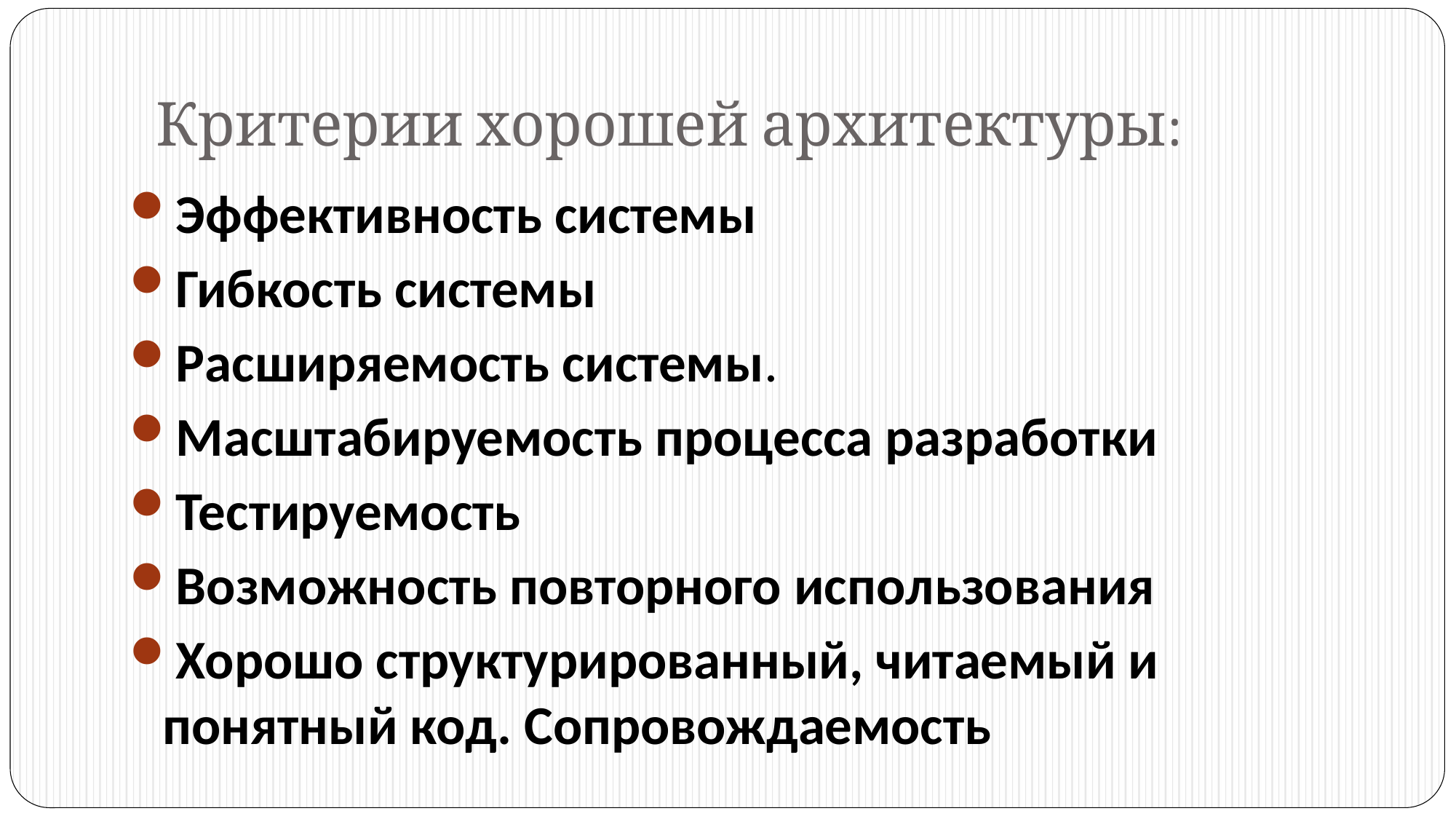

# Критерии хорошей архитектуры:
Эффективность системы
Гибкость системы
Расширяемость системы.
Масштабируемость процесса разработки
Тестируемость
Возможность повторного использования
Хорошо структурированный, читаемый и понятный код. Сопровождаемость